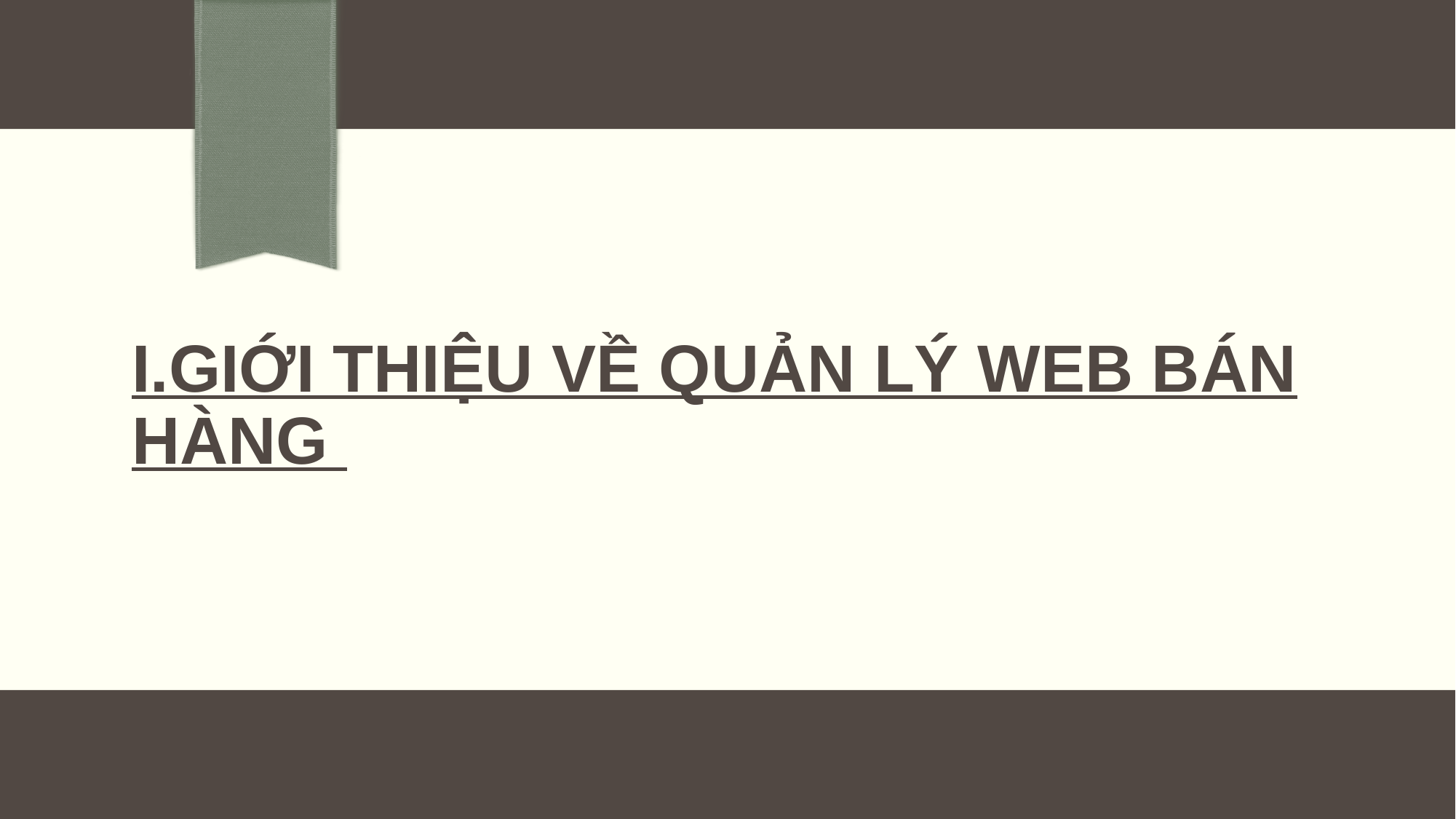

# I.Giới Thiệu Về Quản Lý Web Bán Hàng